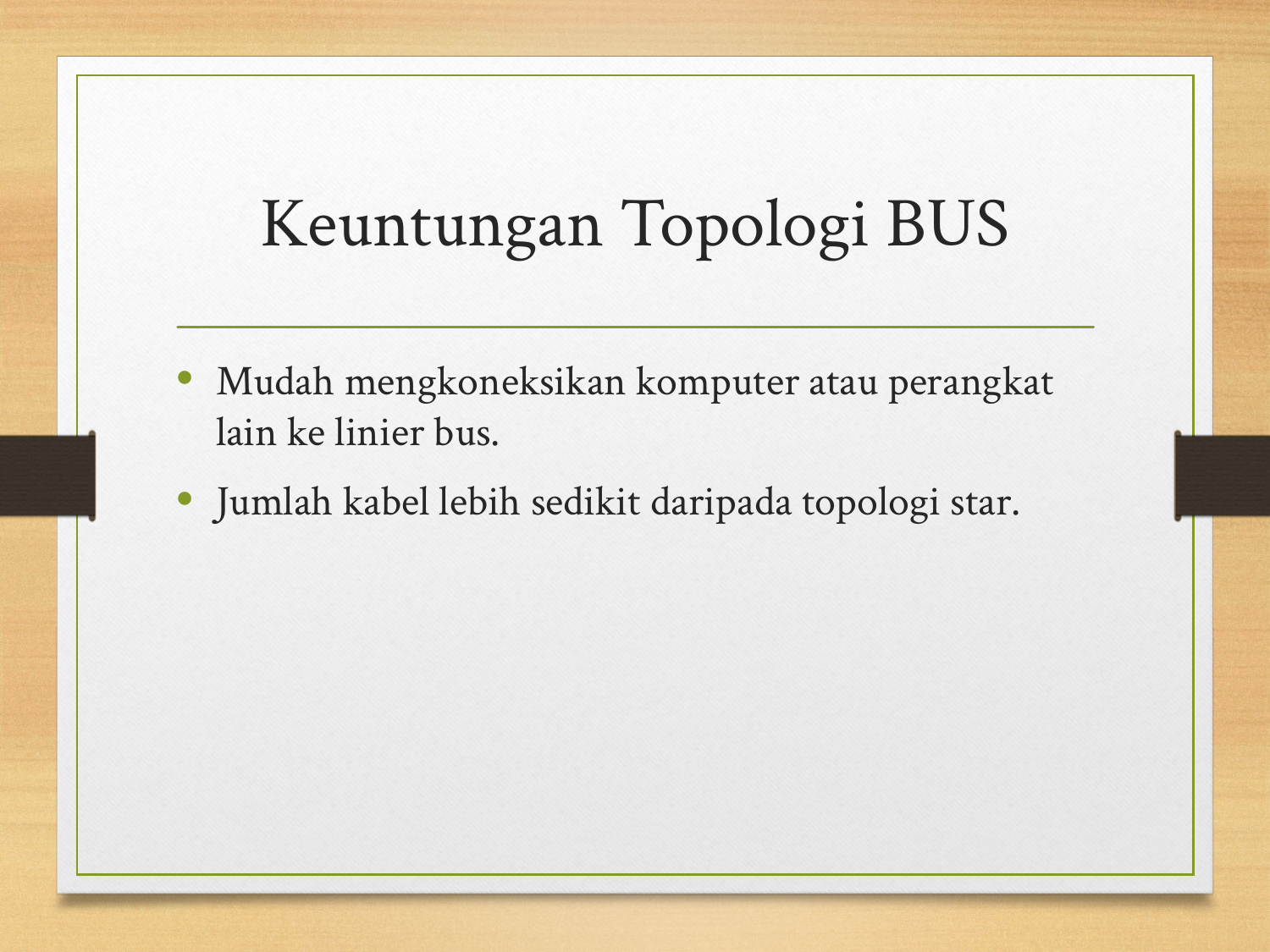

# Keuntungan Topologi BUS
Mudah mengkoneksikan komputer atau perangkat lain ke linier bus.
Jumlah kabel lebih sedikit daripada topologi star.